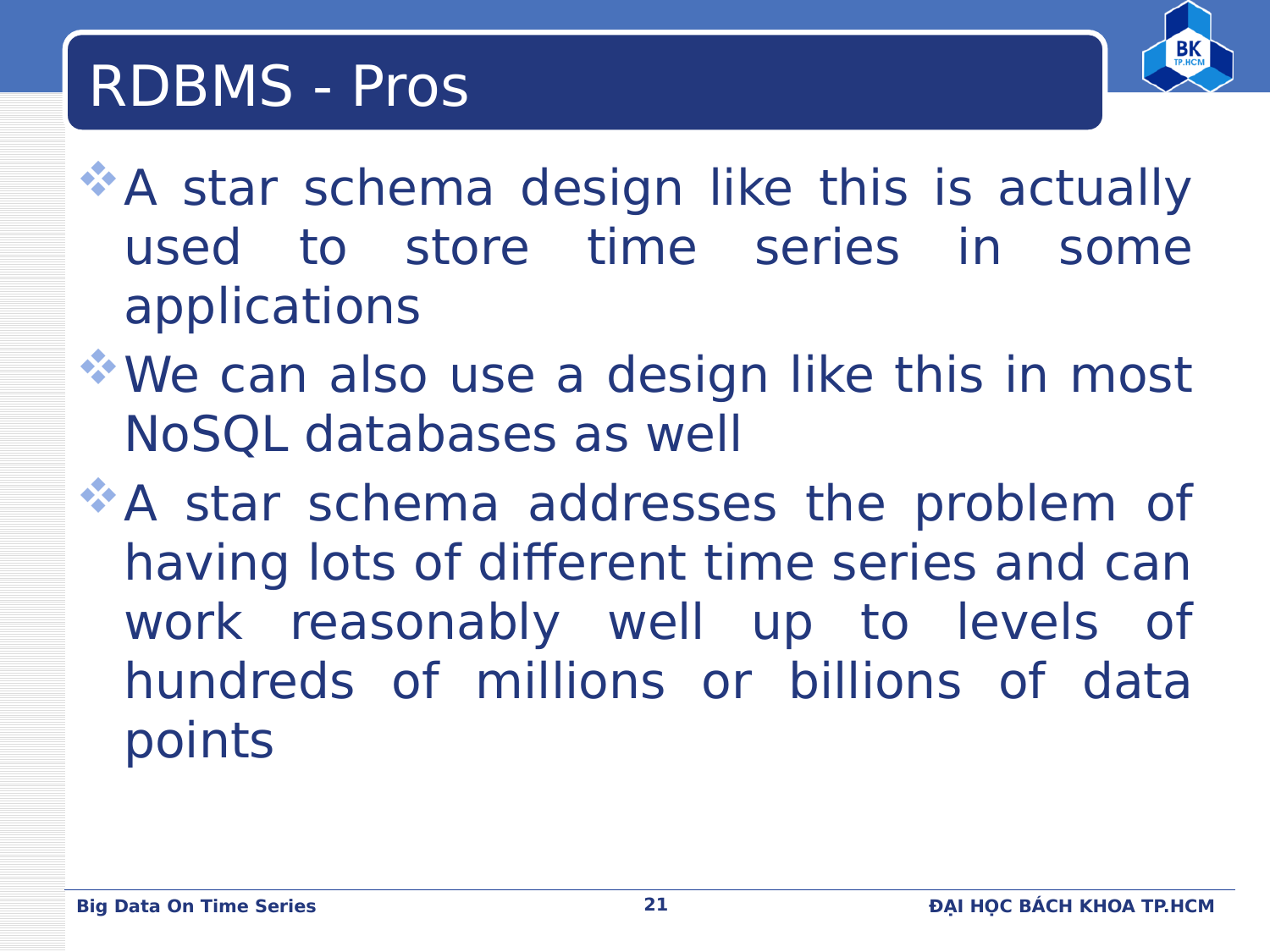

# RDBMS - Pros
A star schema design like this is actually used to store time series in some applications
We can also use a design like this in most NoSQL databases as well
A star schema addresses the problem of having lots of different time series and can work reasonably well up to levels of hundreds of millions or billions of data points
21
Big Data On Time Series
ĐẠI HỌC BÁCH KHOA TP.HCM